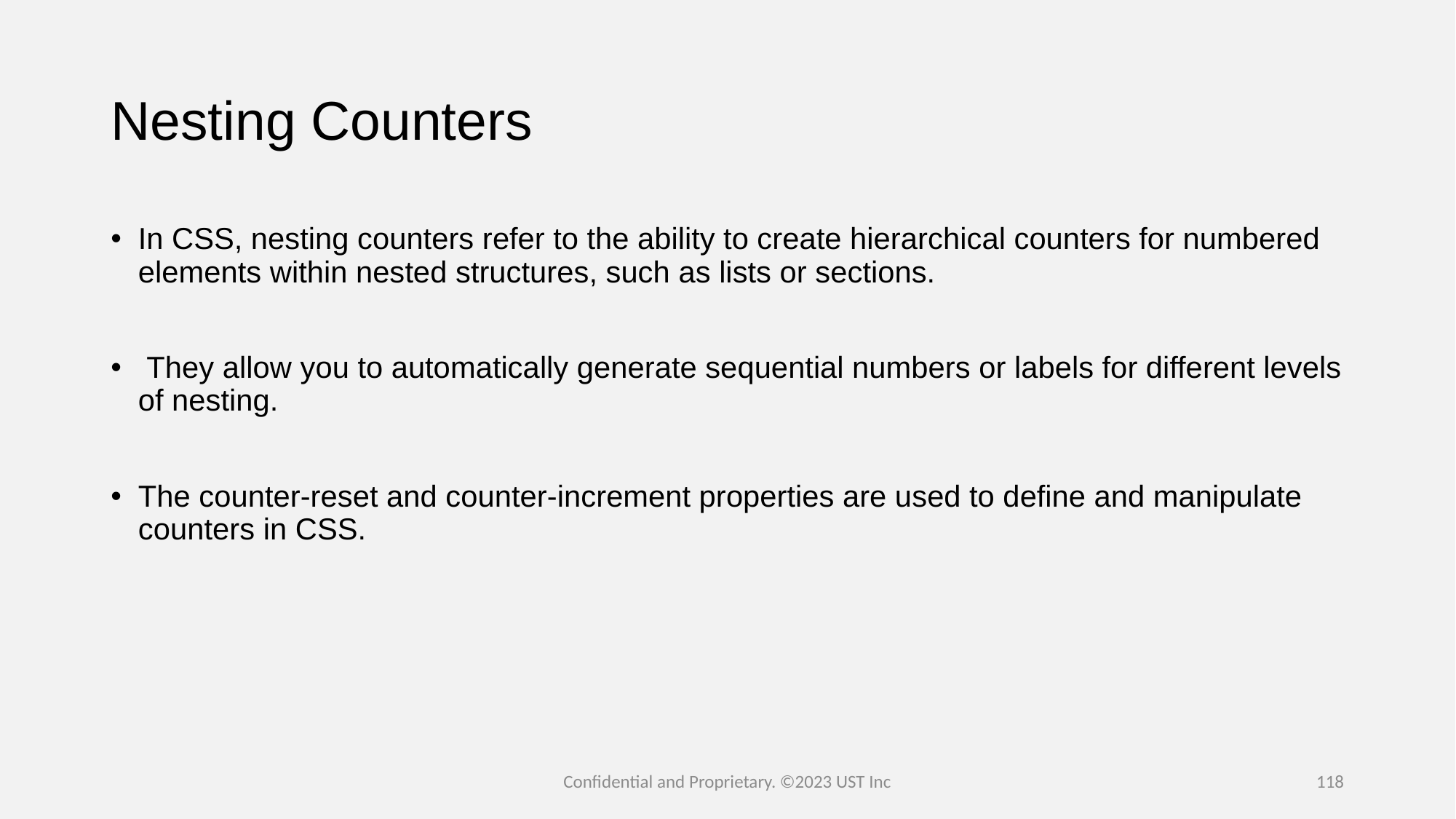

# Nesting Counters
In CSS, nesting counters refer to the ability to create hierarchical counters for numbered elements within nested structures, such as lists or sections.

 They allow you to automatically generate sequential numbers or labels for different levels of nesting.

The counter-reset and counter-increment properties are used to define and manipulate counters in CSS.

Confidential and Proprietary. ©2023 UST Inc
118